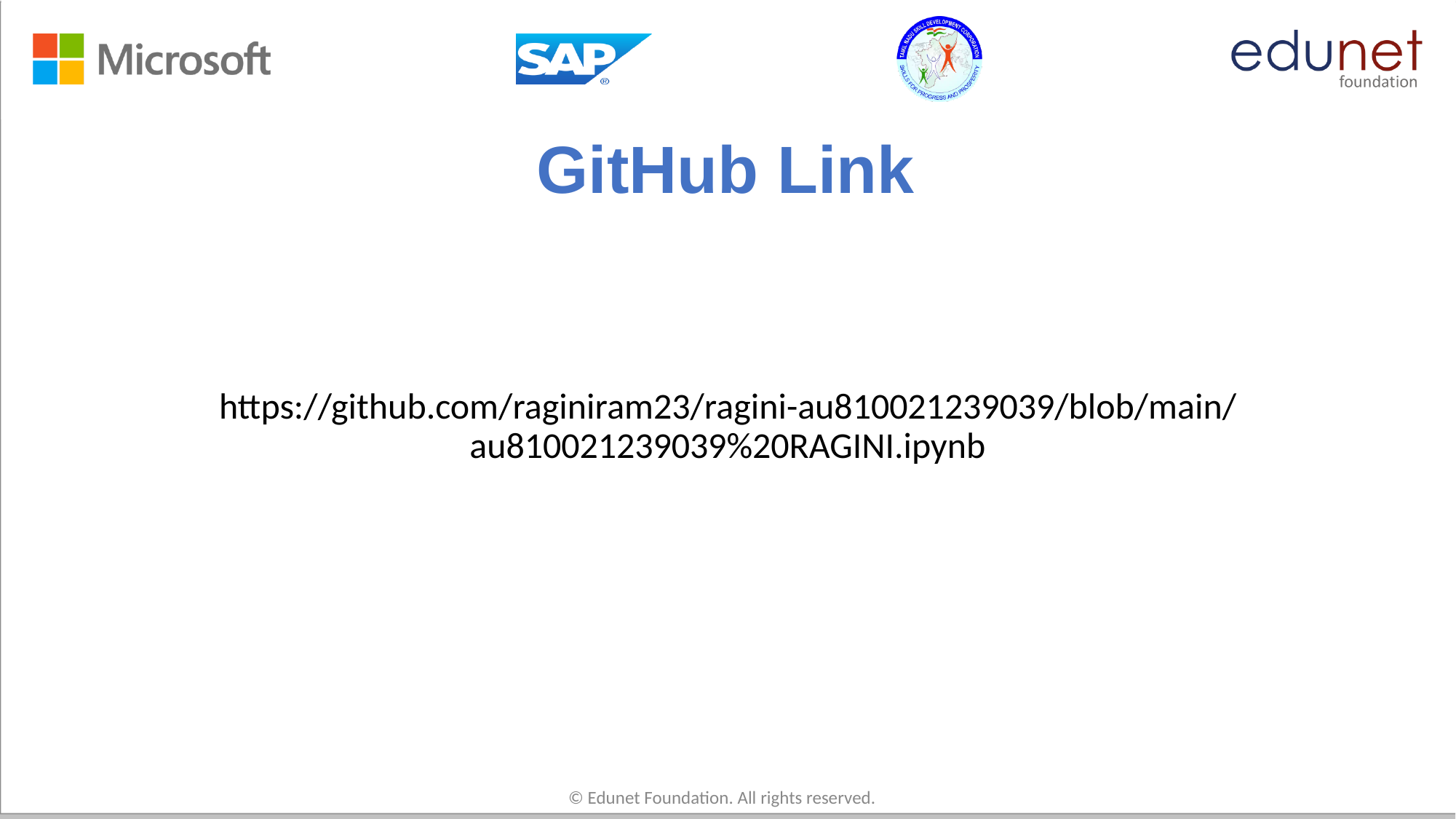

# GitHub Link
https://github.com/raginiram23/ragini-au810021239039/blob/main/au810021239039%20RAGINI.ipynb
© Edunet Foundation. All rights reserved.